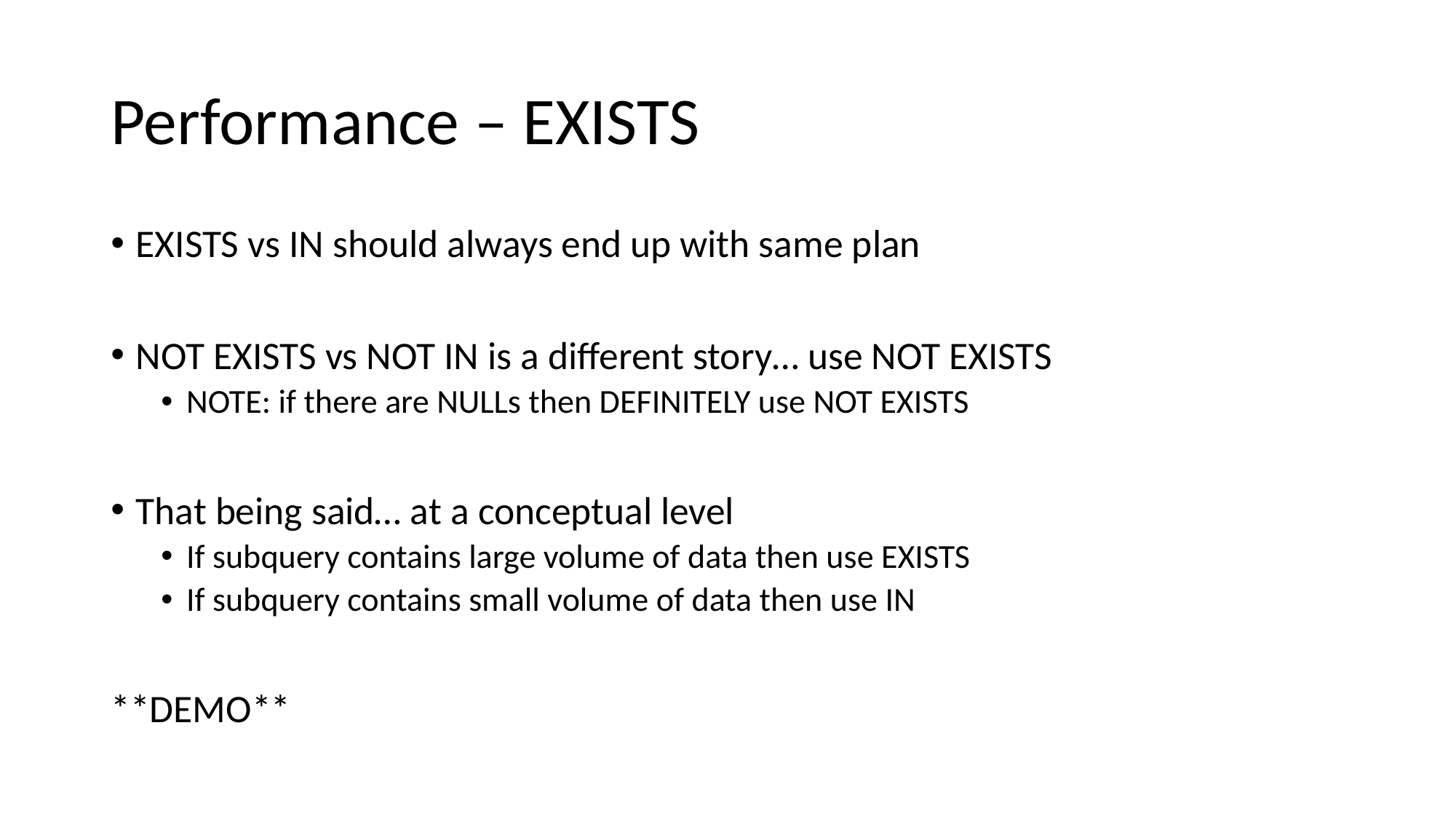

# Performance – EXISTS
EXISTS vs IN should always end up with same plan

NOT EXISTS vs NOT IN is a different story… use NOT EXISTS
NOTE: if there are NULLs then DEFINITELY use NOT EXISTS

That being said… at a conceptual level
If subquery contains large volume of data then use EXISTS
If subquery contains small volume of data then use IN

**DEMO**